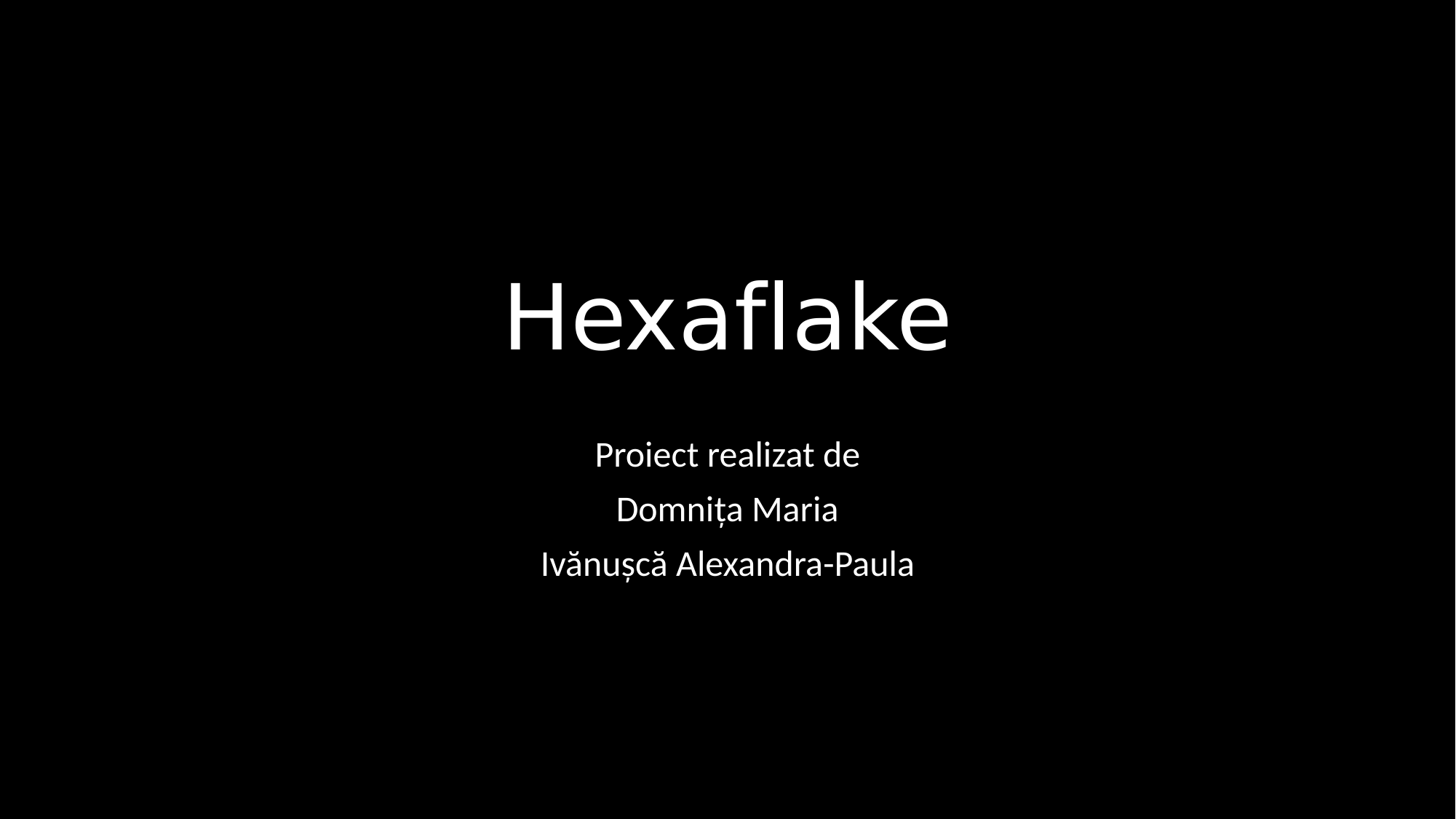

# Hexaflake
Proiect realizat de
Domnița Maria
Ivănușcă Alexandra-Paula